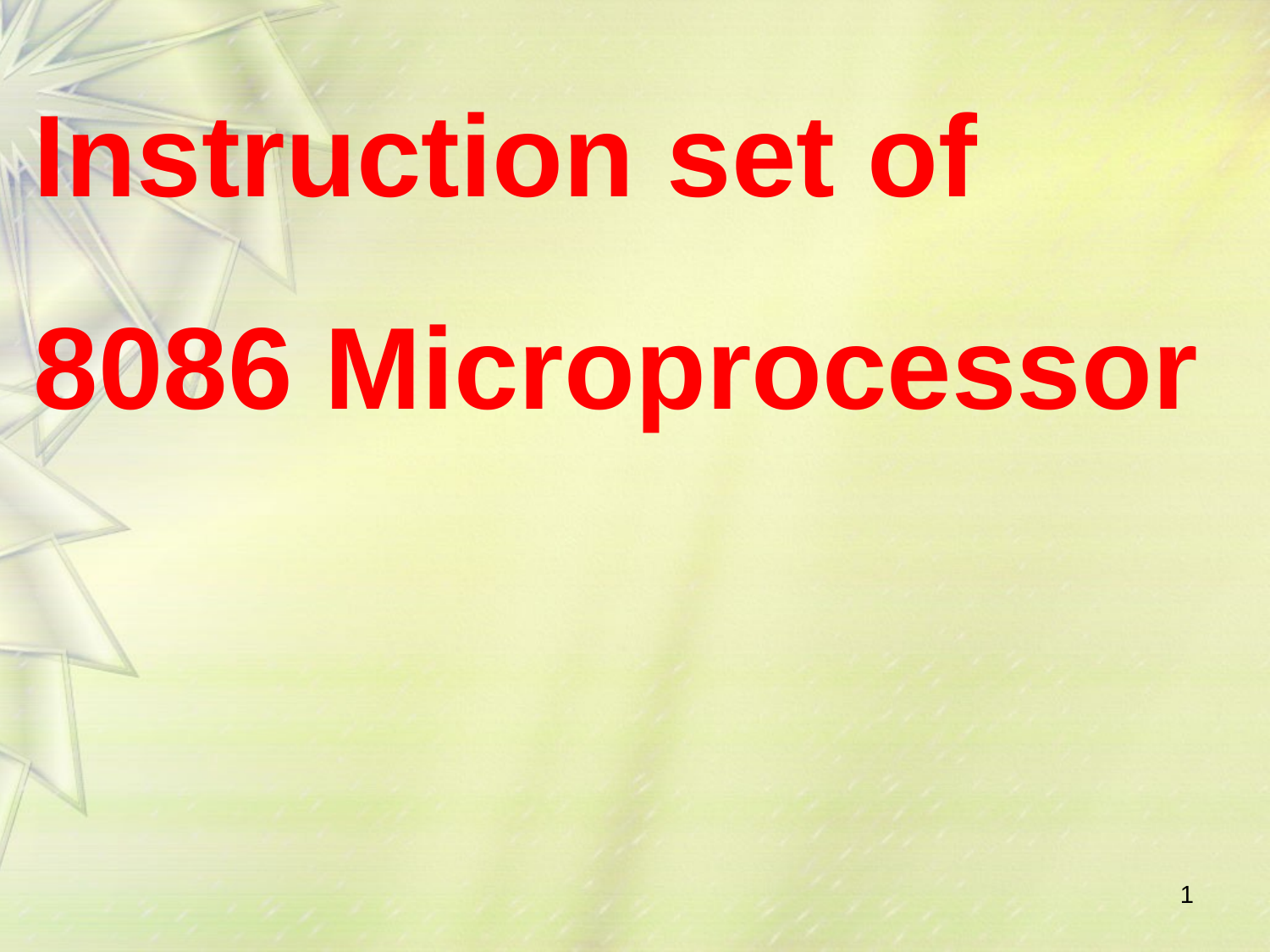

# Instruction set of  8086 Microprocessor
1